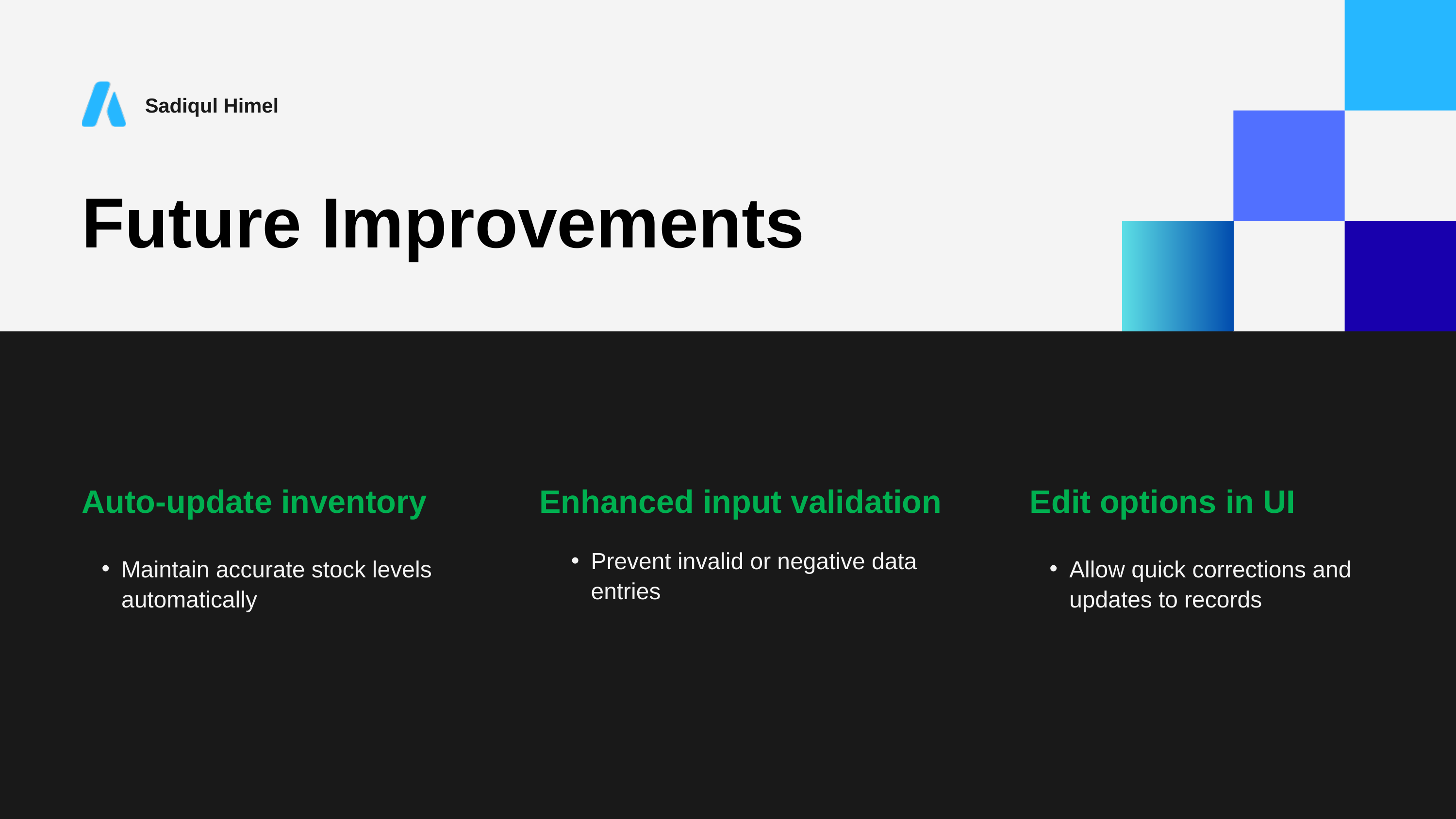

Sadiqul Himel

Future Improvements

Auto-update inventory
Maintain accurate stock levels automatically
Enhanced input validation
Prevent invalid or negative data entries
Edit options in UI
Allow quick corrections and updates to records